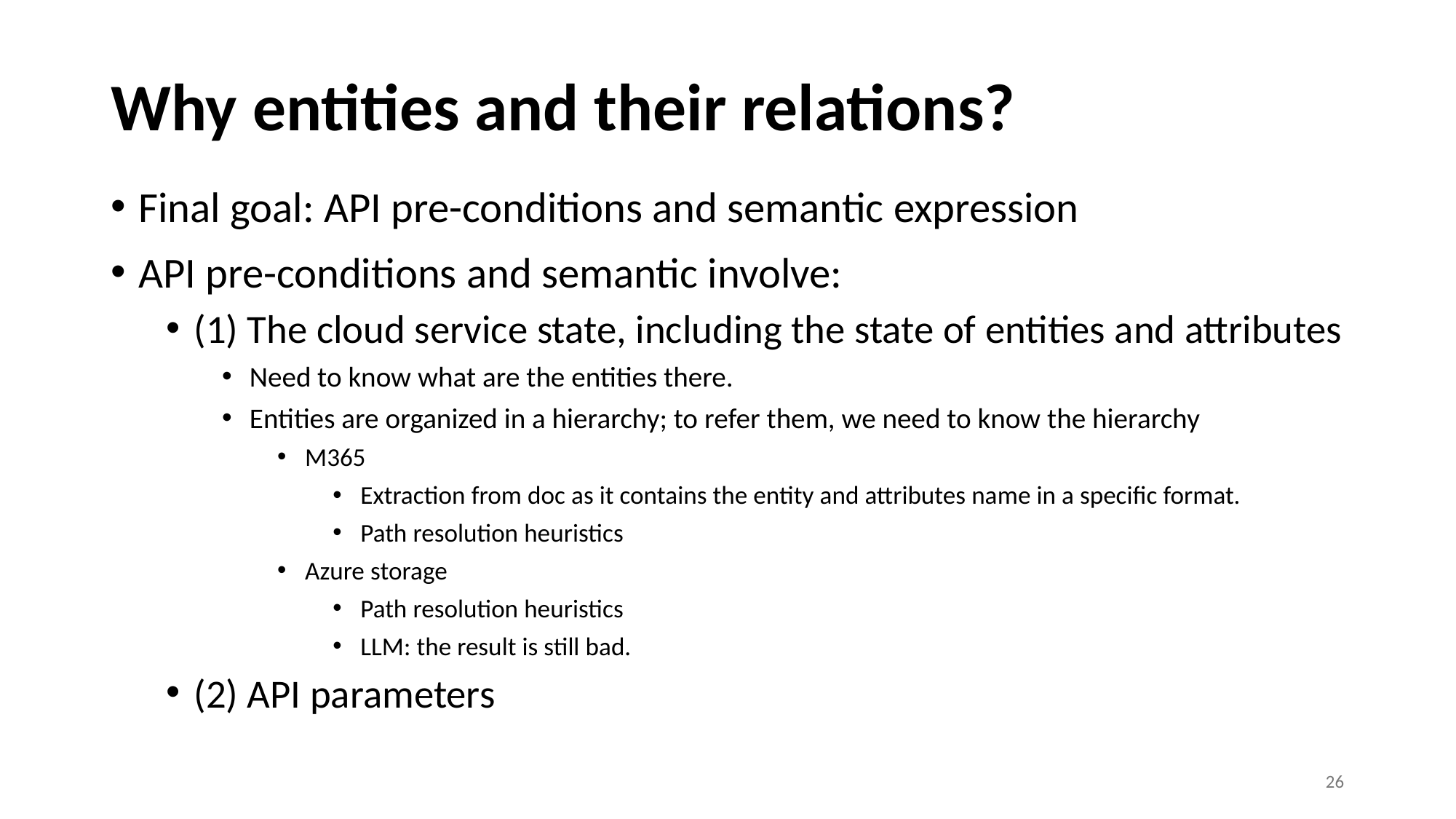

# Why entities and their relations?
Final goal: API pre-conditions and semantic expression
API pre-conditions and semantic involve:
(1) The cloud service state, including the state of entities and attributes
Need to know what are the entities there.
Entities are organized in a hierarchy; to refer them, we need to know the hierarchy
M365
Extraction from doc as it contains the entity and attributes name in a specific format.
Path resolution heuristics
Azure storage
Path resolution heuristics
LLM: the result is still bad.
(2) API parameters
26